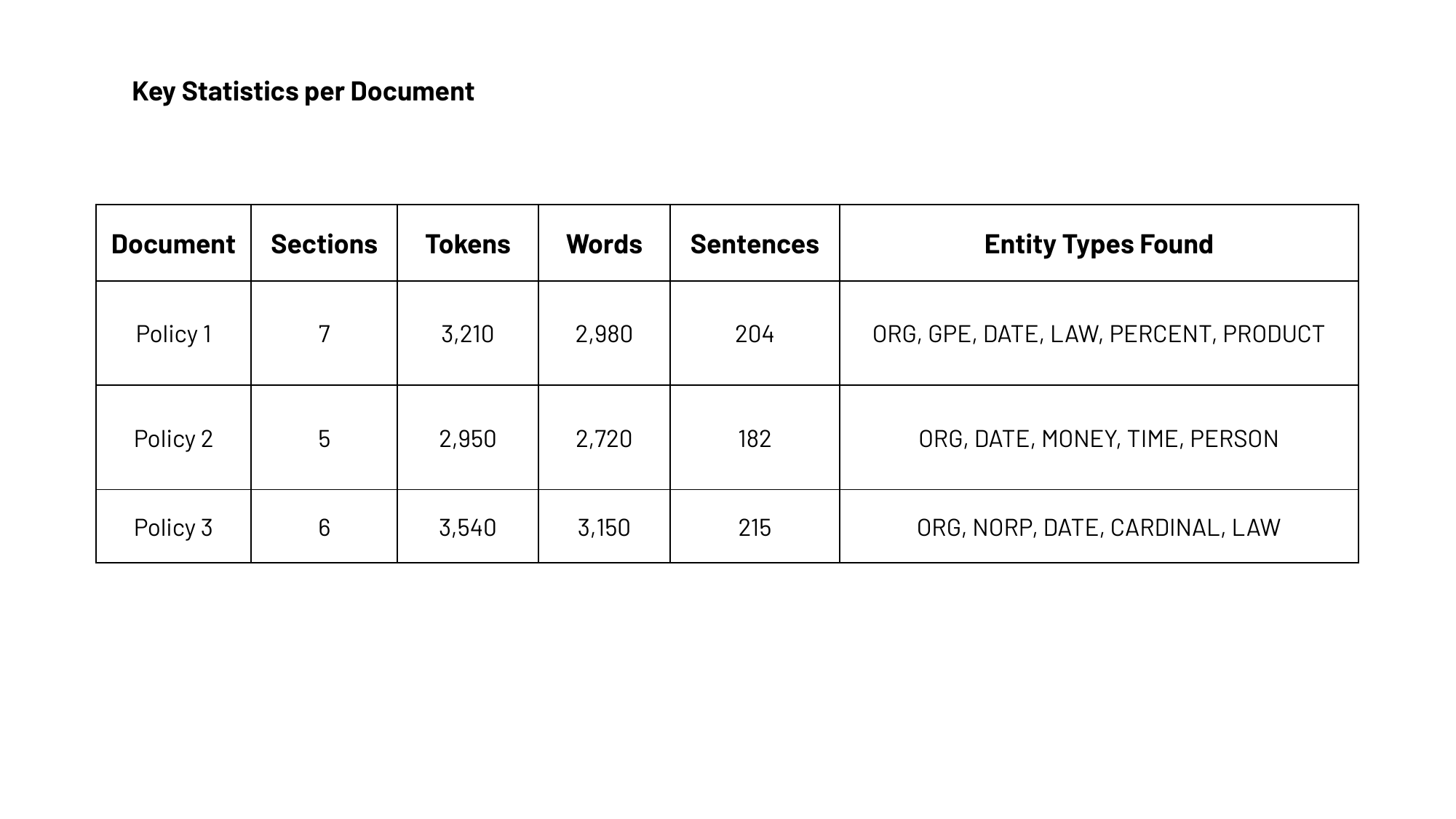

Key Statistics per Document
| Document | Sections | Tokens | Words | Sentences | Entity Types Found |
| --- | --- | --- | --- | --- | --- |
| Policy 1 | 7 | 3,210 | 2,980 | 204 | ORG, GPE, DATE, LAW, PERCENT, PRODUCT |
| Policy 2 | 5 | 2,950 | 2,720 | 182 | ORG, DATE, MONEY, TIME, PERSON |
| Policy 3 | 6 | 3,540 | 3,150 | 215 | ORG, NORP, DATE, CARDINAL, LAW |